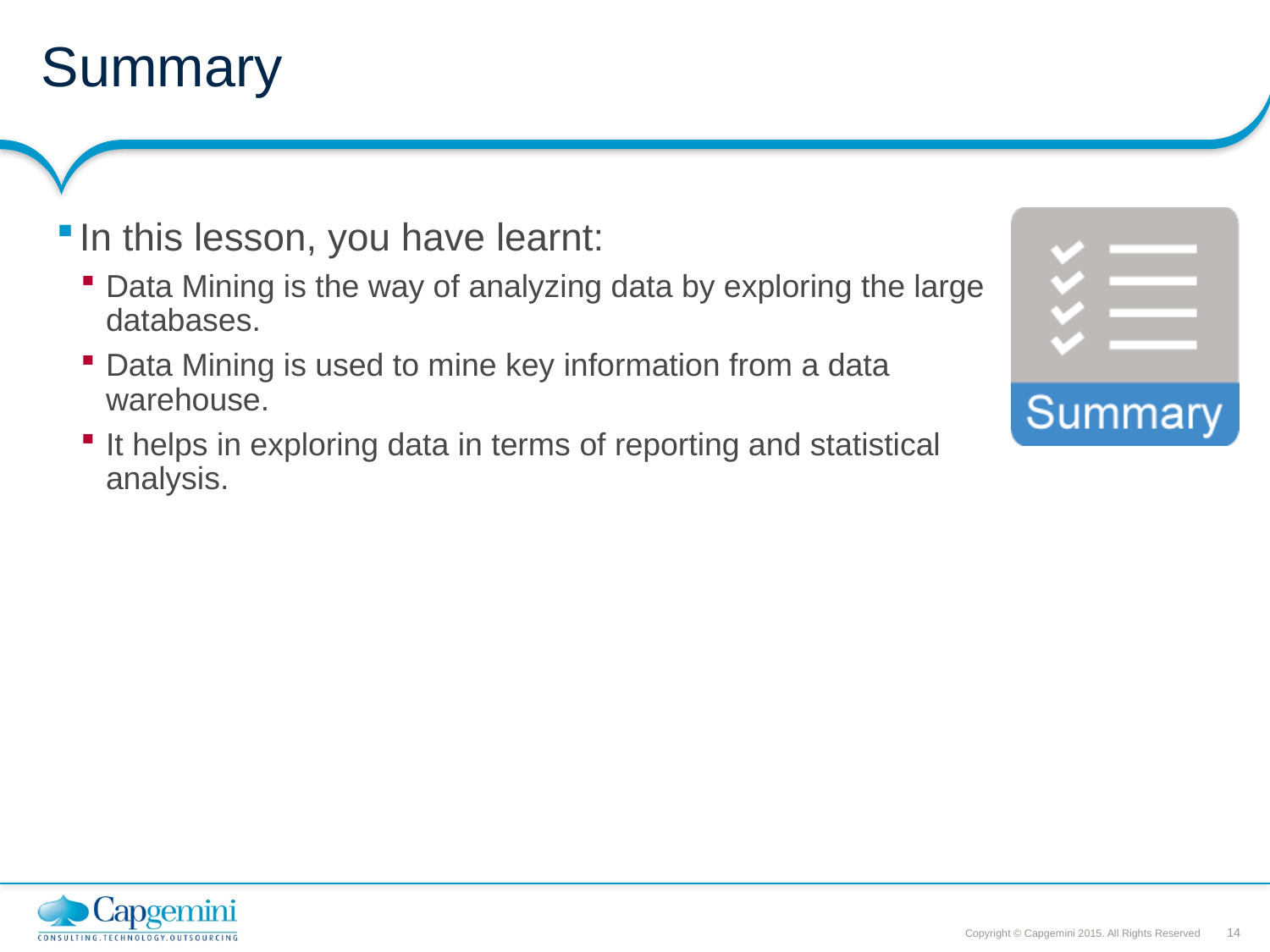

# Summary
In this lesson, you have learnt:
Data Mining is the way of analyzing data by exploring the large databases.
Data Mining is used to mine key information from a data warehouse.
It helps in exploring data in terms of reporting and statistical analysis.